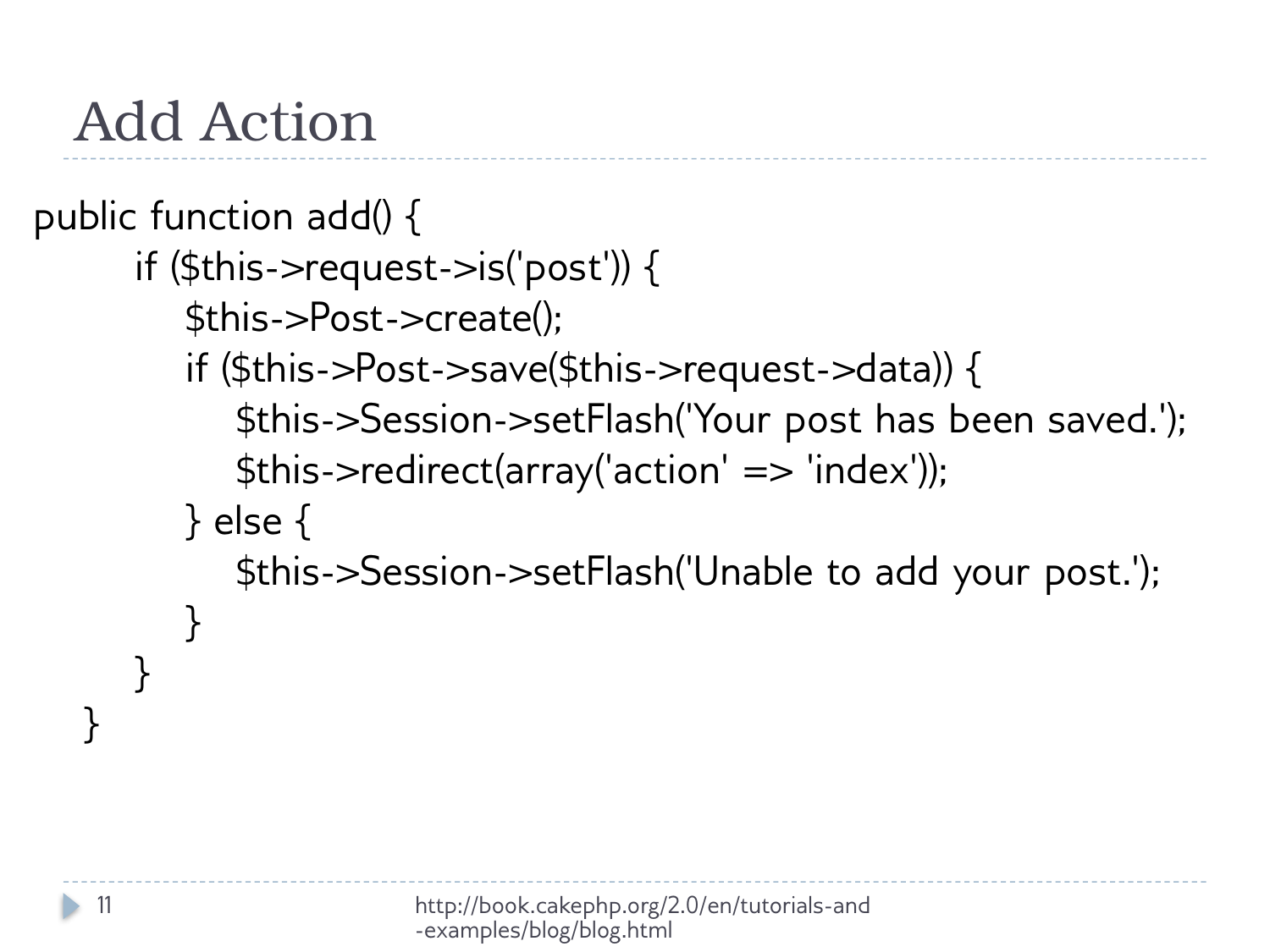

# Add Action

public function add() {
        if ($this->request->is('post')) {
            $this->Post->create();
            if ($this->Post->save($this->request->data)) {
                $this->Session->setFlash('Your post has been saved.');
                $this->redirect(array('action' => 'index'));
            } else {
                $this->Session->setFlash('Unable to add your post.');
            }
        }
    }
11
http://book.cakephp.org/2.0/en/tutorials-and-examples/blog/blog.html